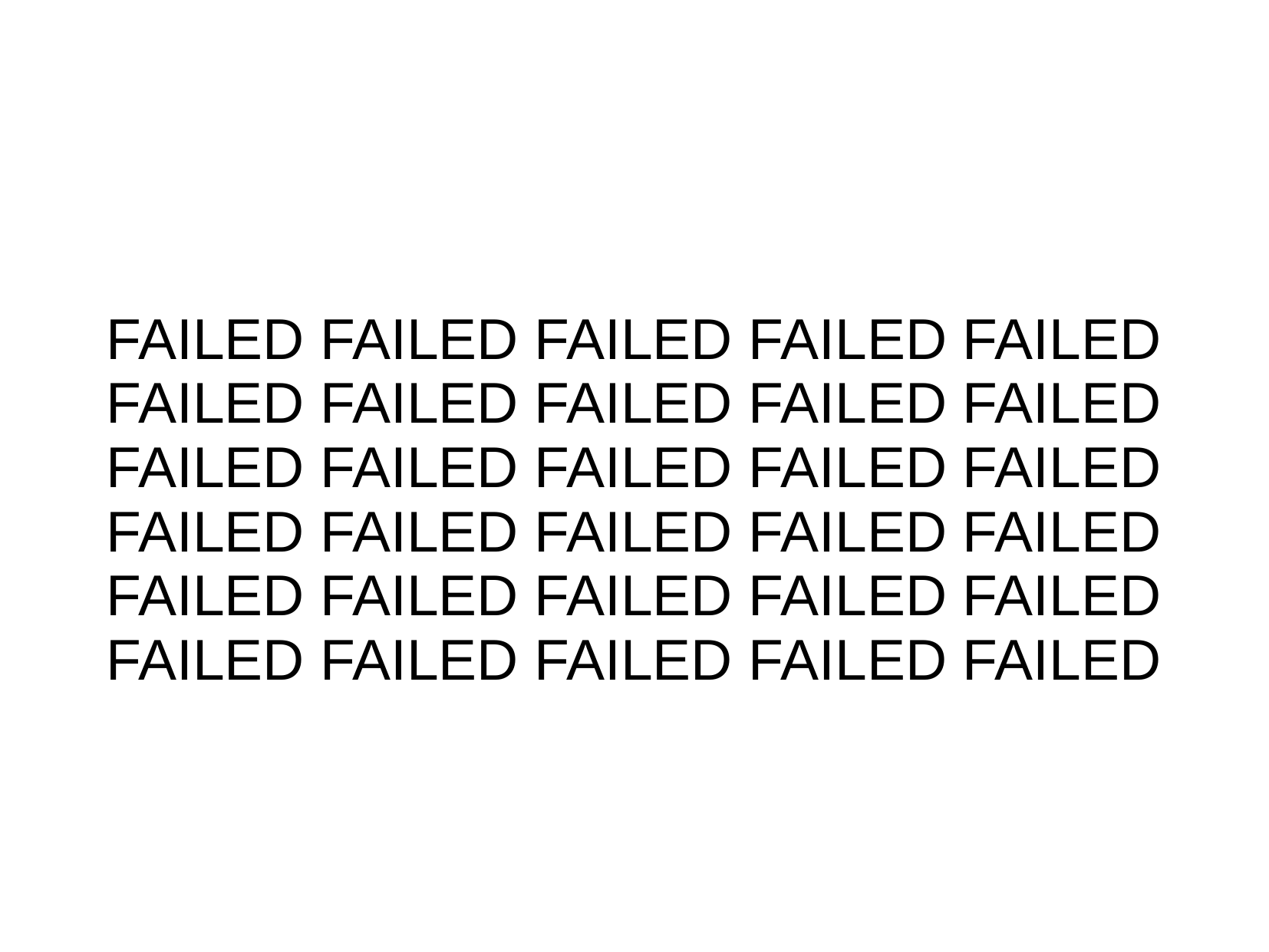

FAILED FAILED FAILED FAILED FAILED FAILED FAILED FAILED FAILED FAILED FAILED FAILED FAILED FAILED FAILED FAILED FAILED FAILED FAILED FAILED FAILED FAILED FAILED FAILED FAILED FAILED FAILED FAILED FAILED FAILED